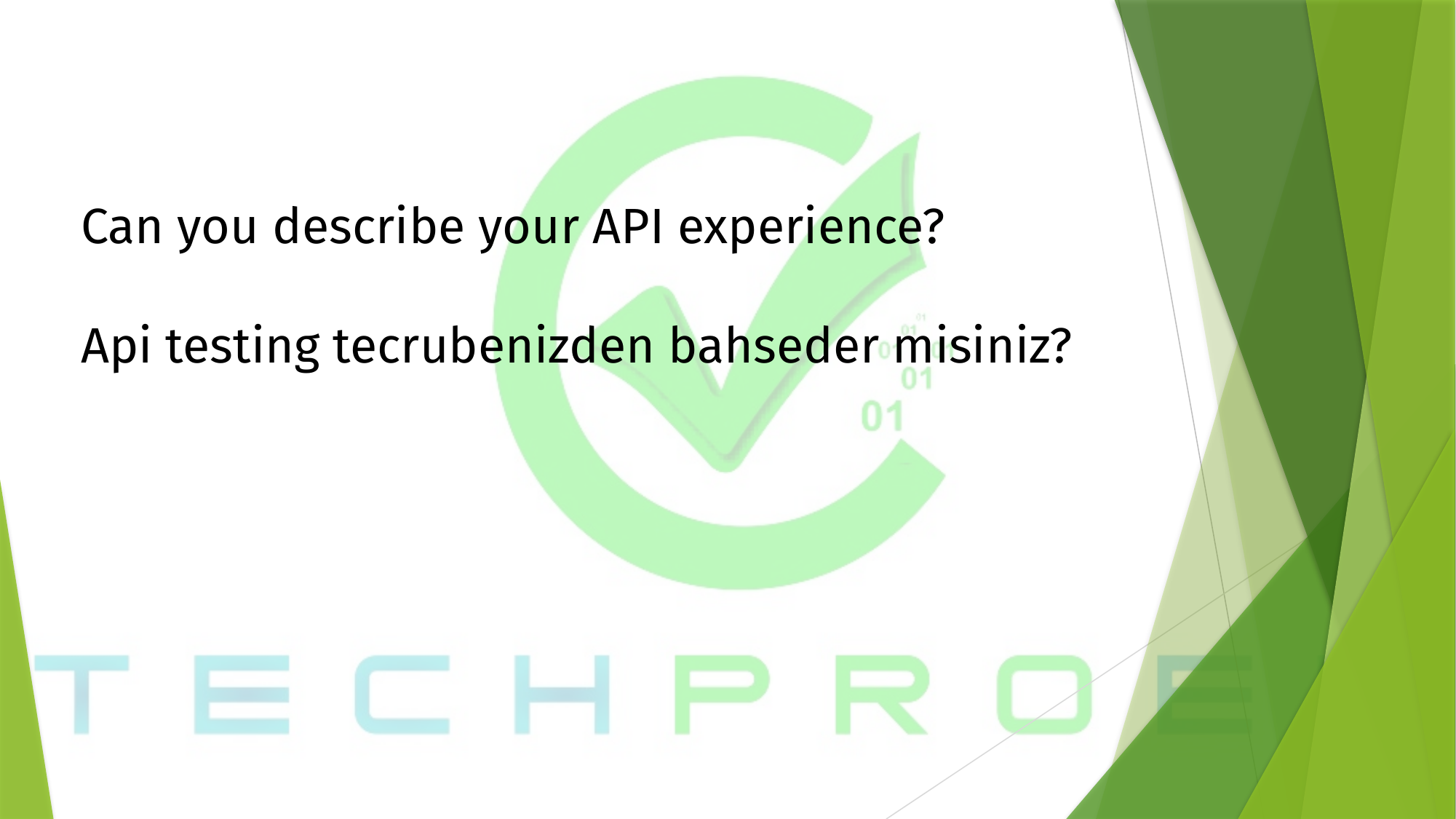

# Can you describe your API experience? Api testing tecrubenizden bahseder misiniz?